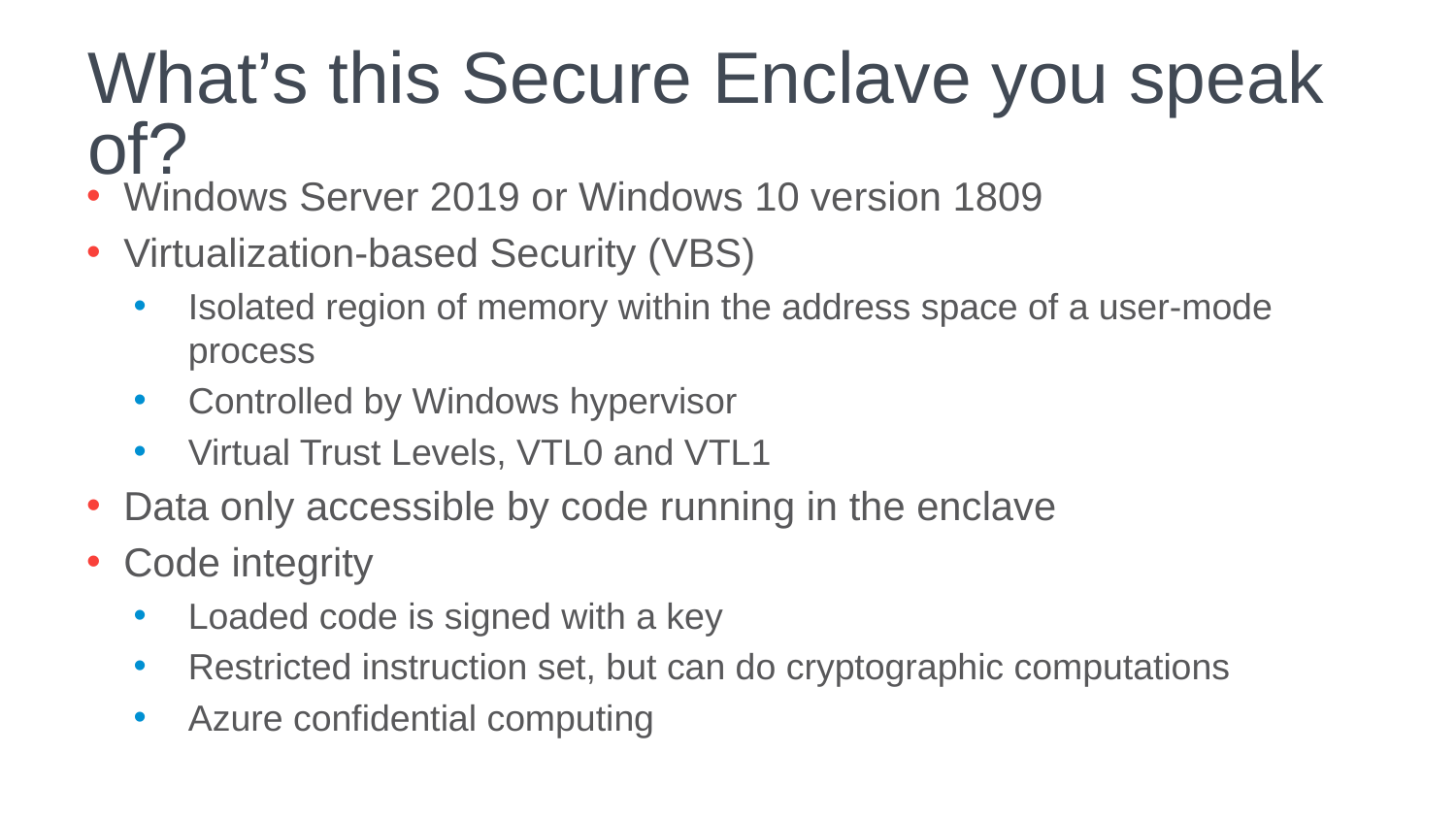

# What’s this Secure Enclave you speak of?
Windows Server 2019 or Windows 10 version 1809
Virtualization-based Security (VBS)
Isolated region of memory within the address space of a user-mode process
Controlled by Windows hypervisor
Virtual Trust Levels, VTL0 and VTL1
Data only accessible by code running in the enclave
Code integrity
Loaded code is signed with a key
Restricted instruction set, but can do cryptographic computations
Azure confidential computing